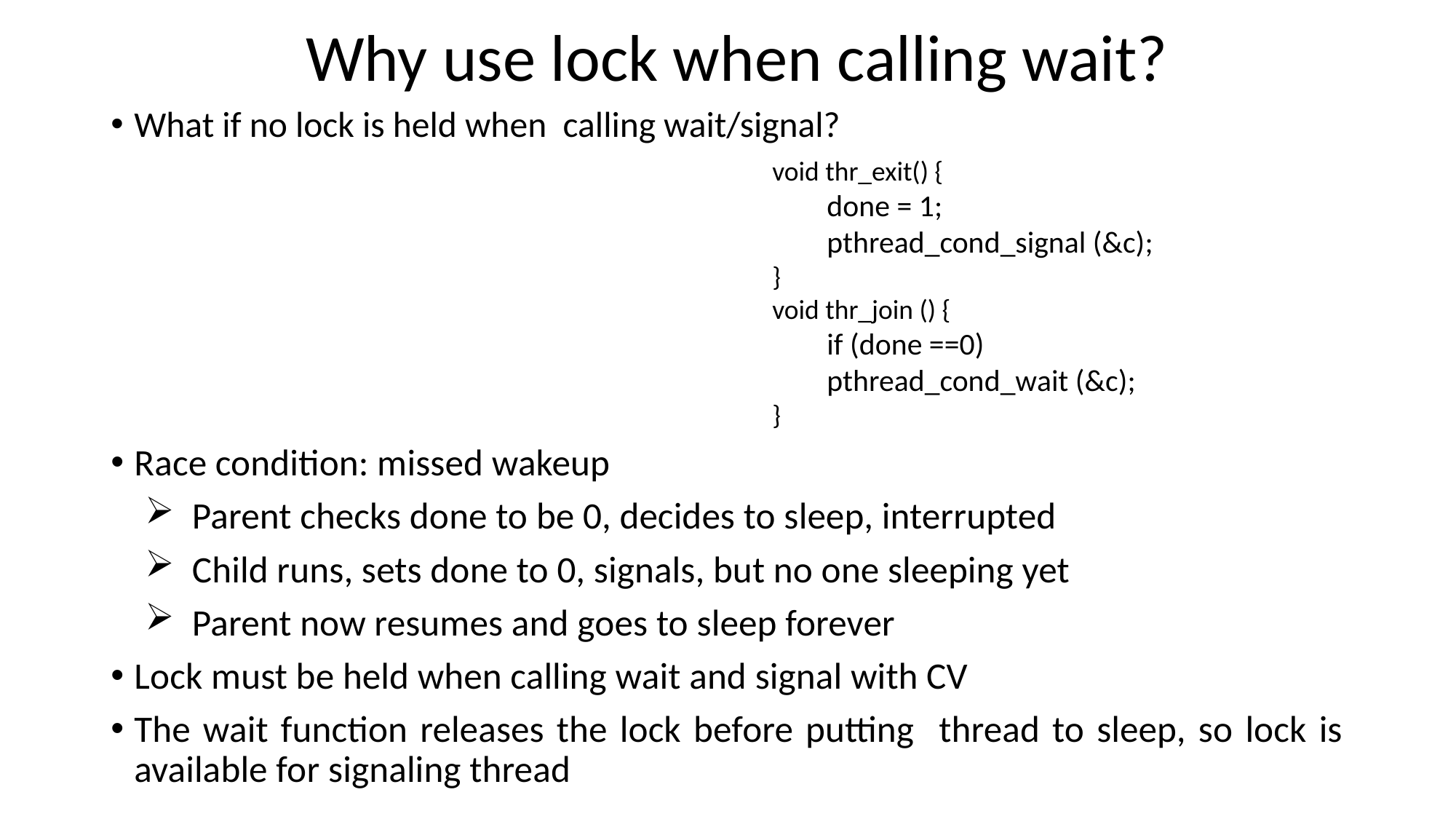

# Why use lock when calling wait?
What if no lock is held when  calling wait/signal?

Race condition: missed wakeup
Parent checks done to be 0, decides to sleep, interrupted
Child runs, sets done to 0, signals, but no one sleeping yet
Parent now resumes and goes to sleep forever
Lock must be held when calling wait and signal with CV
The wait function releases the lock before putting  thread to sleep, so lock is available for signaling thread﻿
﻿void thr_exit() {
done = 1;
pthread_cond_signal (&c);
}
void thr_join () {
if (done ==0)
pthread_cond_wait (&c);
}